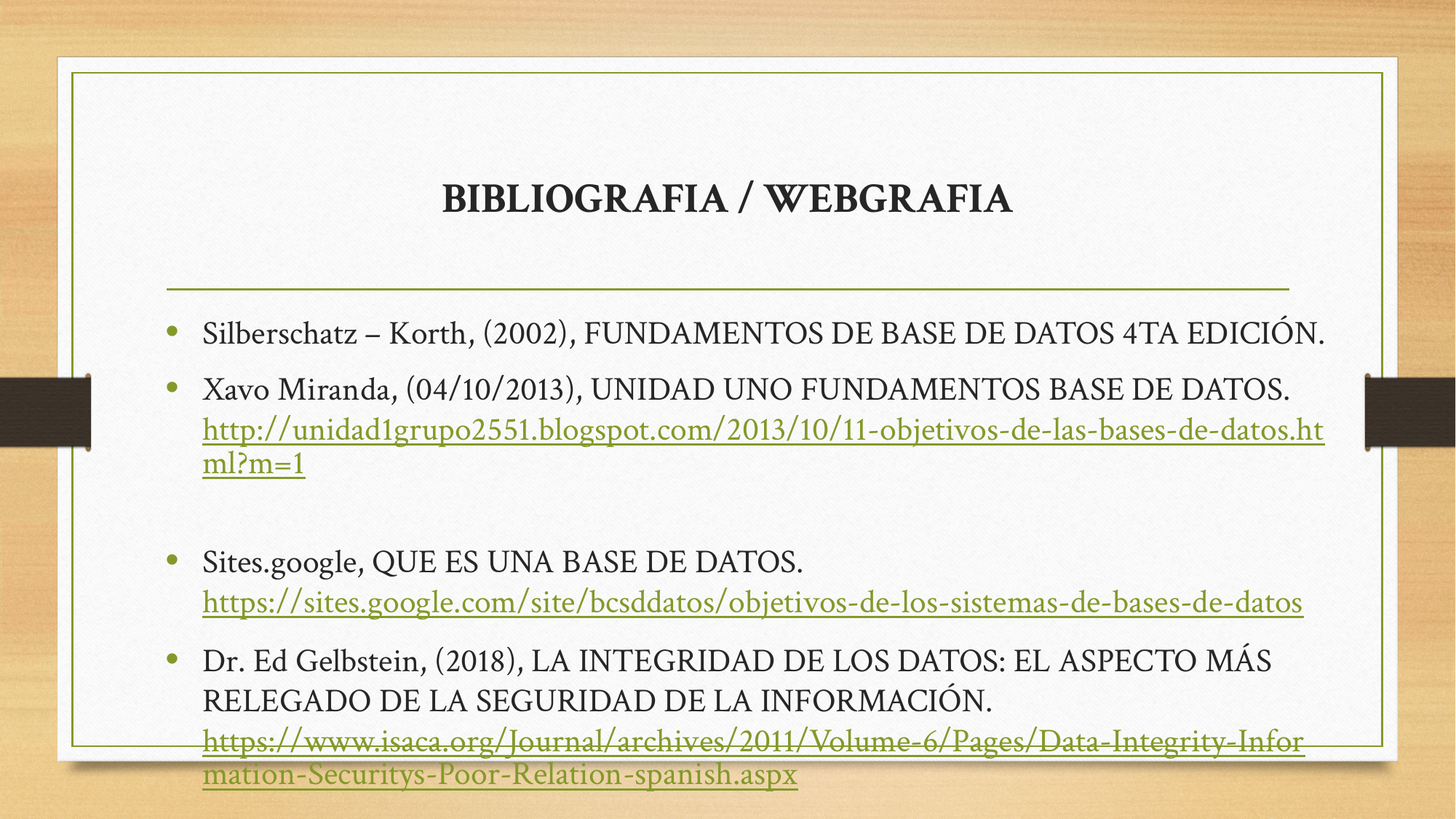

# BIBLIOGRAFIA / WEBGRAFIA
Silberschatz – Korth, (2002), FUNDAMENTOS DE BASE DE DATOS 4TA EDICIÓN.
Xavo Miranda, (04/10/2013), UNIDAD UNO FUNDAMENTOS BASE DE DATOS. http://unidad1grupo2551.blogspot.com/2013/10/11-objetivos-de-las-bases-de-datos.html?m=1
Sites.google, QUE ES UNA BASE DE DATOS. https://sites.google.com/site/bcsddatos/objetivos-de-los-sistemas-de-bases-de-datos
Dr. Ed Gelbstein, (2018), LA INTEGRIDAD DE LOS DATOS: EL ASPECTO MÁS RELEGADO DE LA SEGURIDAD DE LA INFORMACIÓN. https://www.isaca.org/Journal/archives/2011/Volume-6/Pages/Data-Integrity-Information-Securitys-Poor-Relation-spanish.aspx